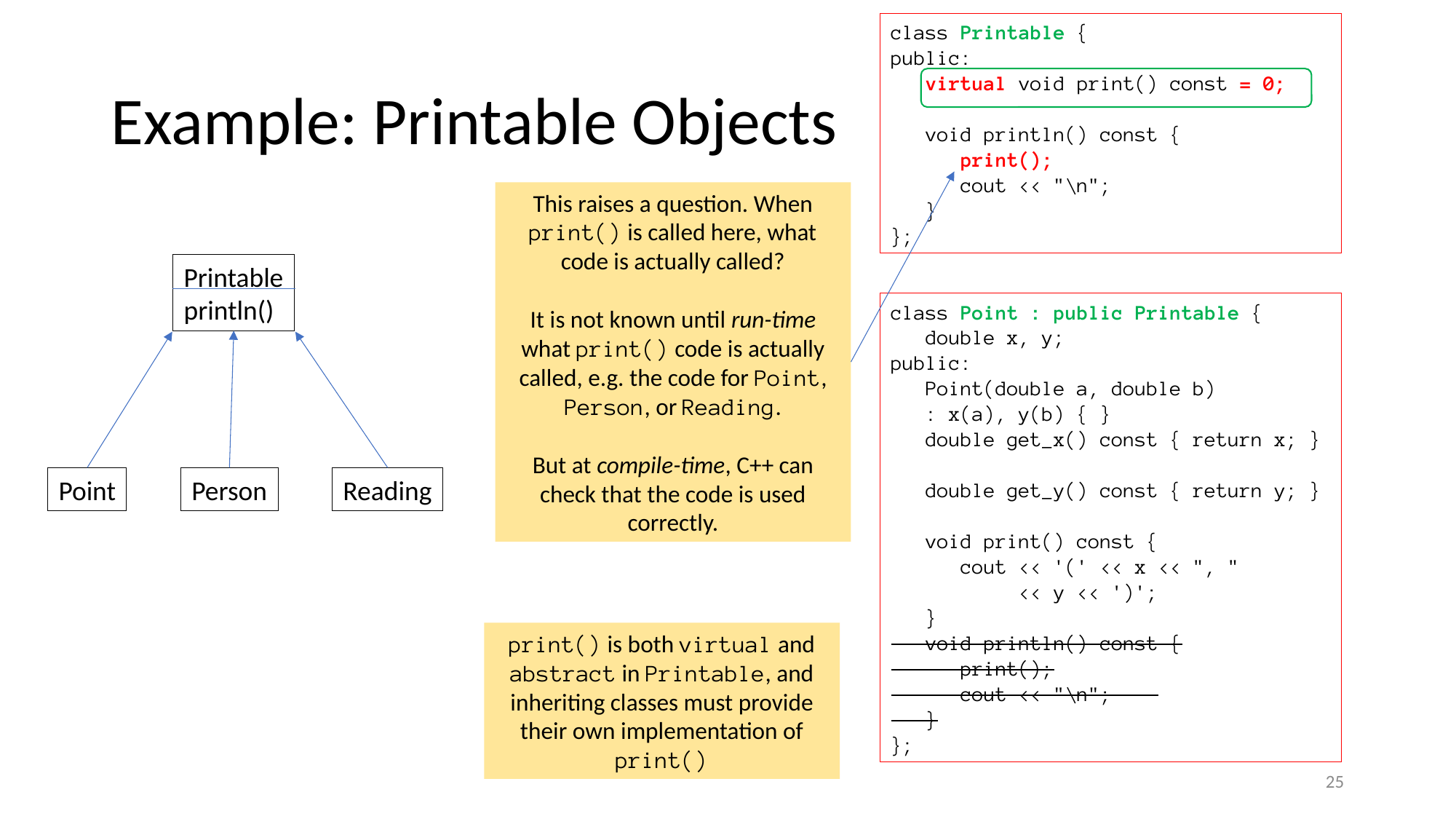

class Printable {
public:
   virtual void print() const = 0;
   void println() const {
      print();
      cout << "\n";
   }
};
# Example: Printable Objects

This raises a question. When print() is called here, what code is actually called?

It is not known until run-time what print() code is actually called, e.g. the code for Point, Person, or Reading.

But at compile-time, C++ can check that the code is used correctly.
Printable
println()
Point
Person
Reading
class Point : public Printable {
   double x, y;
public:
   Point(double a, double b)
   : x(a), y(b) { }
   double get_x() const { return x; }
   double get_y() const { return y; }
   void print() const {
      cout << '(' << x << ", "
           << y << ')';
   }
   void println() const {
      print();
      cout << "\n";
   }
};
print() is both virtual and abstract in Printable, and inheriting classes must provide their own implementation of print()
25